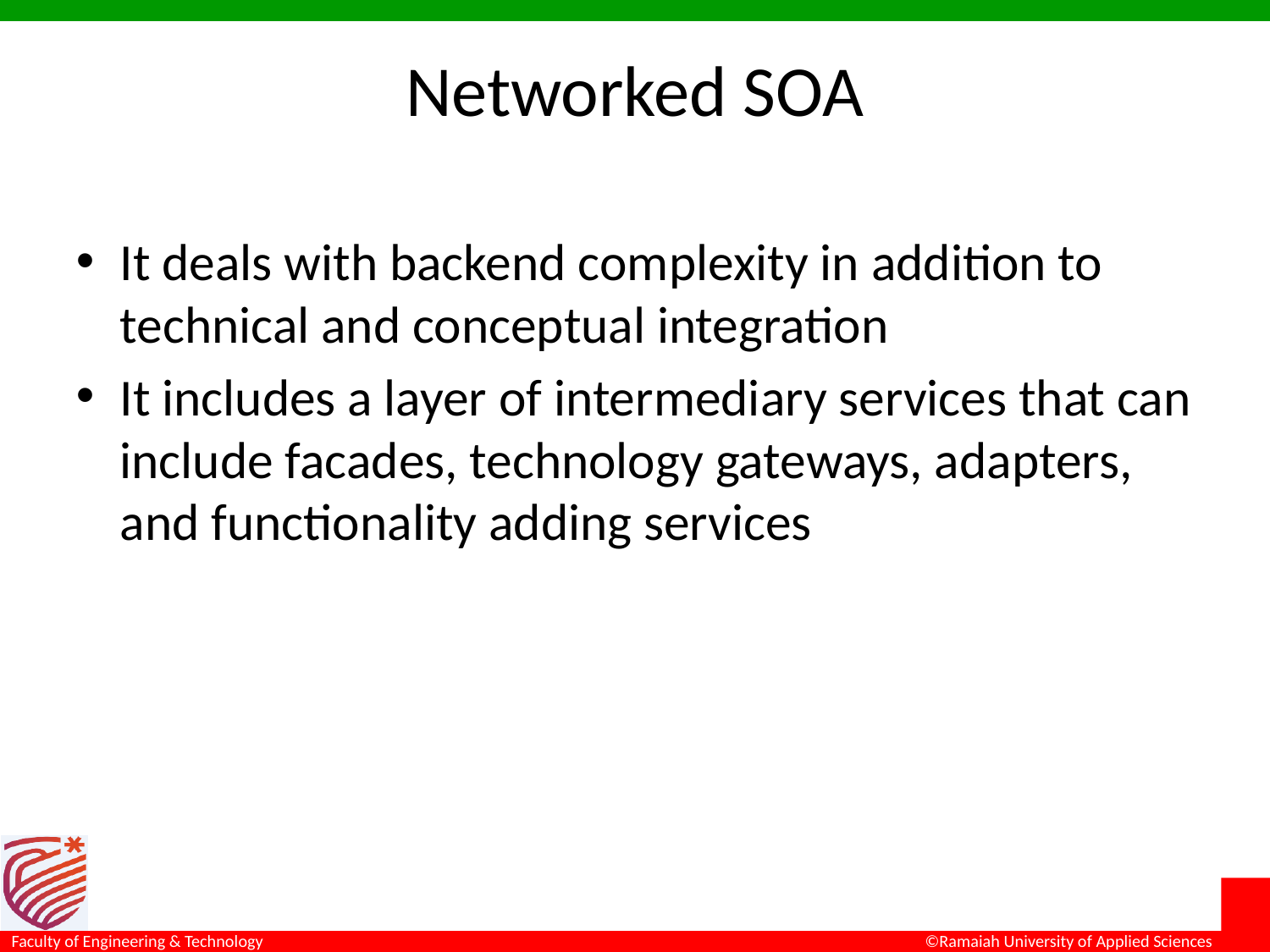

# Networked SOA
It deals with backend complexity in addition to technical and conceptual integration
It includes a layer of intermediary services that can include facades, technology gateways, adapters, and functionality adding services